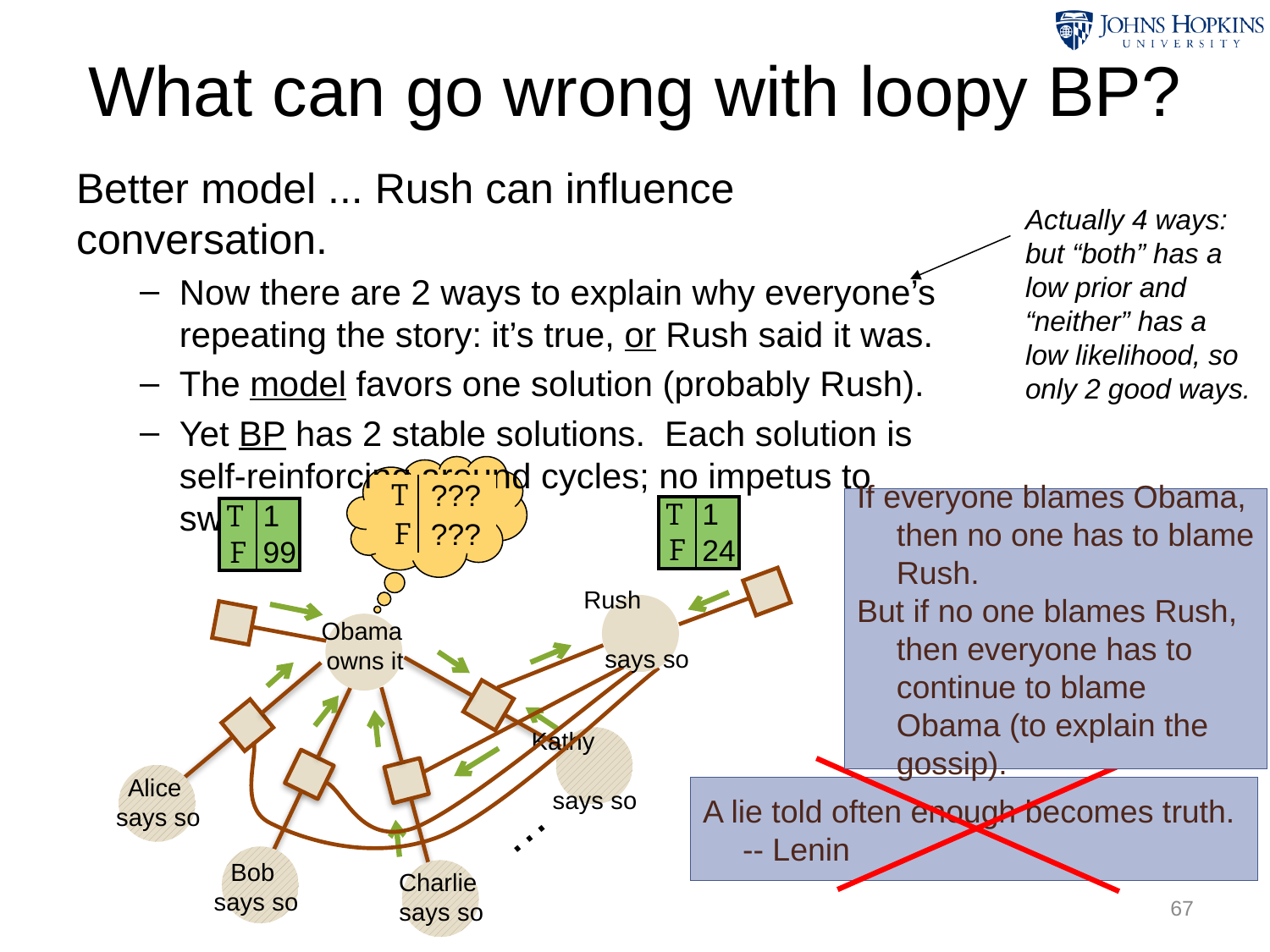

What can go wrong with loopy BP?
Better model ... Rush can influence conversation.
Now there are 2 ways to explain why everyone’s repeating the story: it’s true, or Rush said it was.
The model favors one solution (probably Rush).
Yet BP has 2 stable solutions.  Each solution is self-reinforcing around cycles; no impetus to switch.
Actually 4 ways: but “both” has a low prior and “neither” has a low likelihood, so only 2 good ways.

| T | ??? |
| --- | --- |
| F | ??? |
If everyone blames Obama, then no one has to blame Rush.
But if no one blames Rush, then everyone has to continue to blame Obama (to explain the gossip).
| T | 1 |
| --- | --- |
| F | 24 |
| T | 1 |
| --- | --- |
| F | 99 |

Rush
says so

Obama
 owns it

Kathy
says so

Alice
says so
A lie told often enough becomes truth.
-- Lenin
…

Bob
says so

Charlie
says so
67